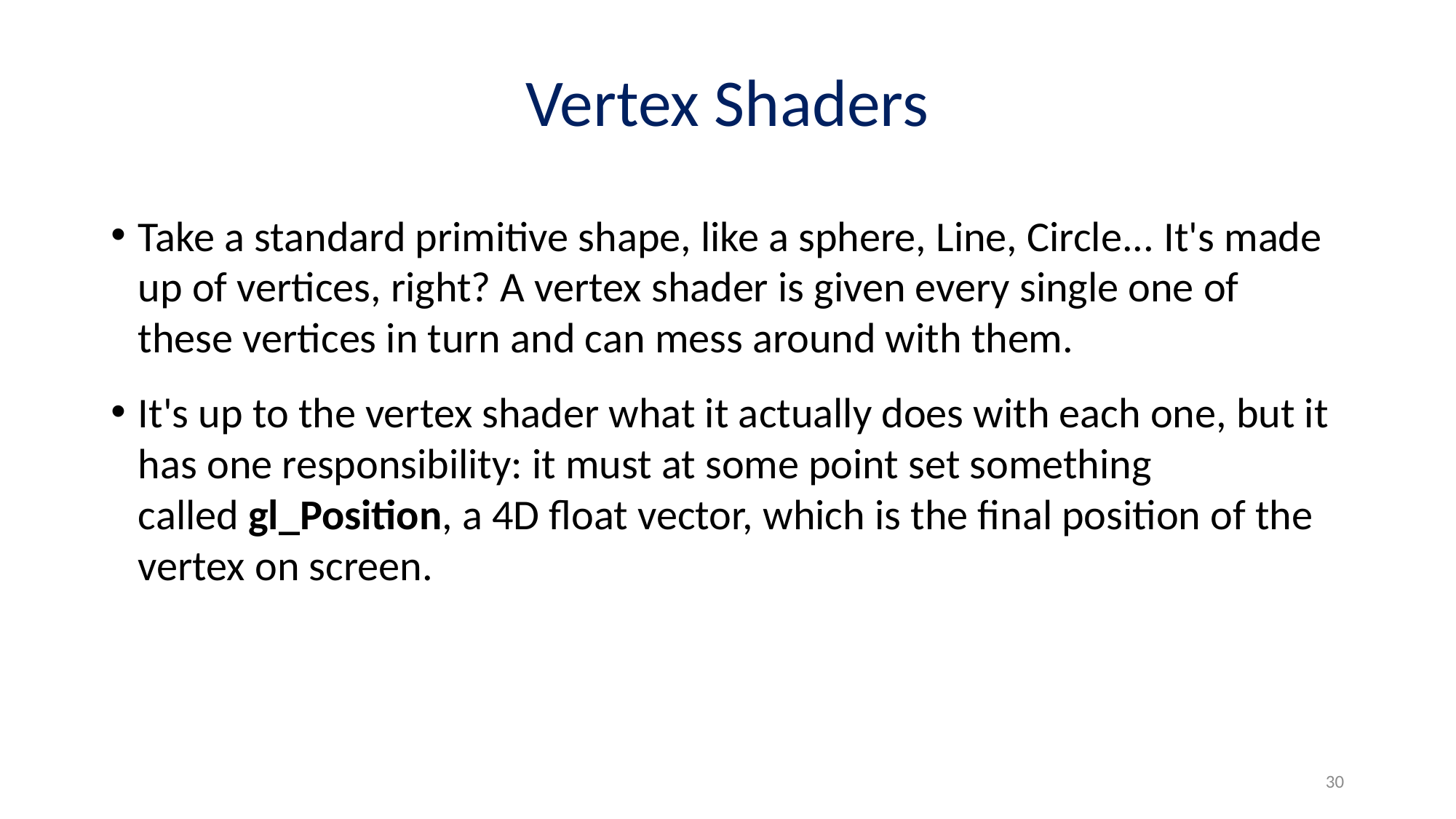

# Vertex Shaders
Take a standard primitive shape, like a sphere, Line, Circle... It's made up of vertices, right? A vertex shader is given every single one of these vertices in turn and can mess around with them.
It's up to the vertex shader what it actually does with each one, but it has one responsibility: it must at some point set something called gl_Position, a 4D float vector, which is the final position of the vertex on screen.
30